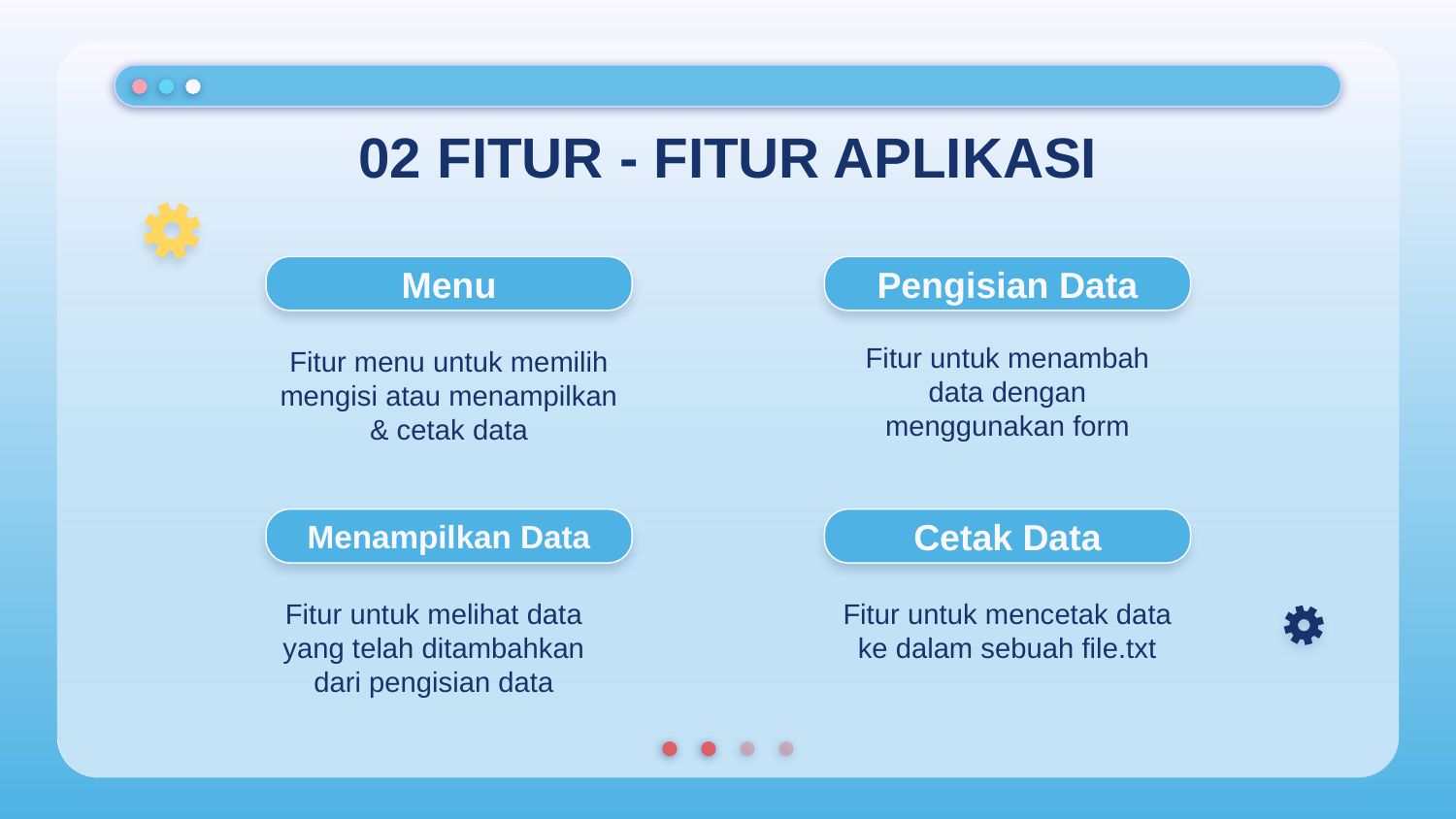

# 02 FITUR - FITUR APLIKASI

Pengisian Data
Menu
Fitur untuk menambah data dengan menggunakan form
Fitur menu untuk memilih mengisi atau menampilkan & cetak data

Menampilkan Data
Cetak Data
Fitur untuk melihat data yang telah ditambahkan dari pengisian data
Fitur untuk mencetak data ke dalam sebuah file.txt